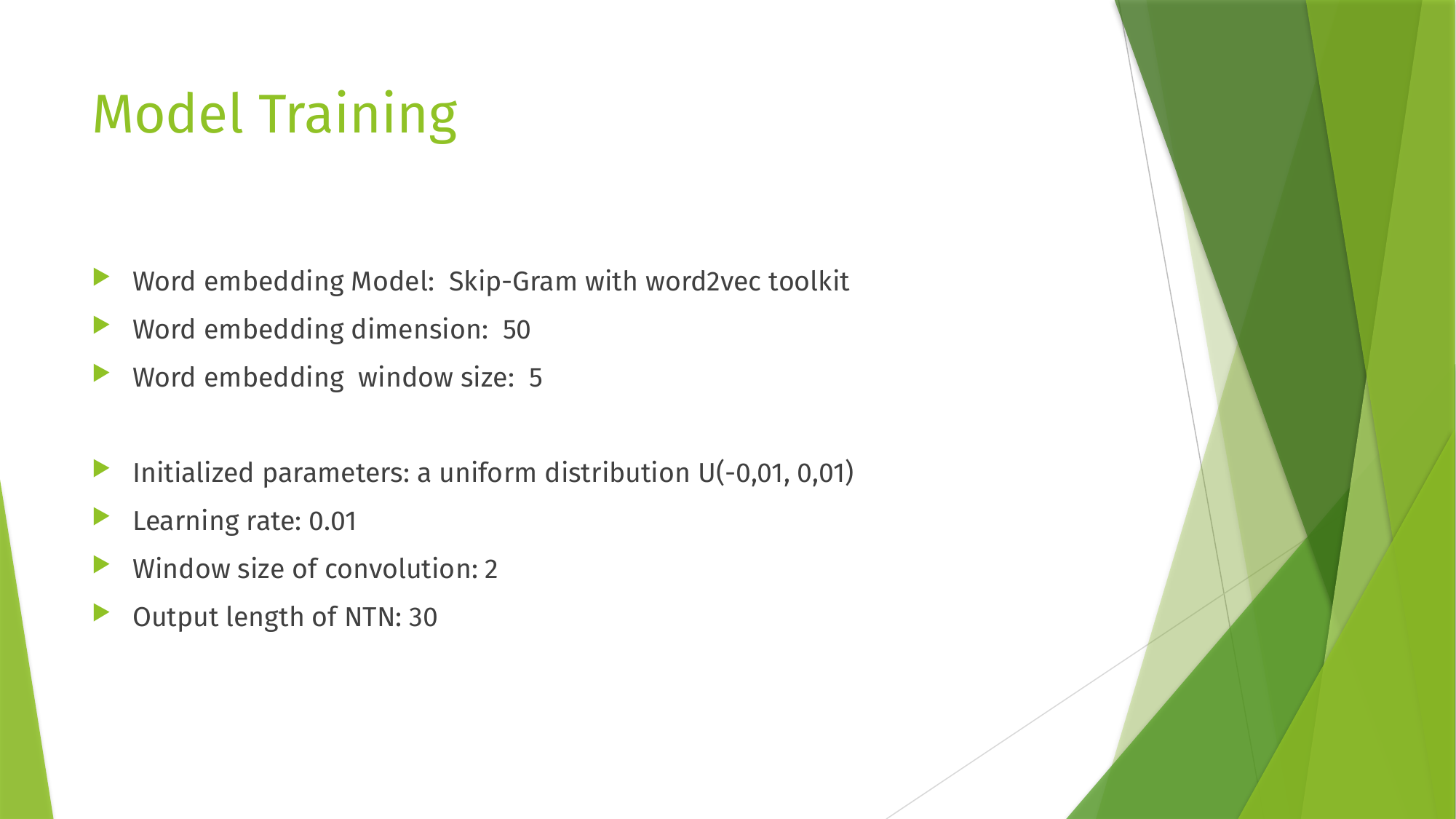

# Model Training
Word embedding Model:  Skip-Gram with word2vec toolkit
Word embedding dimension:  50
Word embedding  window size:  5

Initialized parameters: a uniform distribution U(-0,01, 0,01)
Learning rate: 0.01
Window size of convolution: 2
Output length of NTN: 30